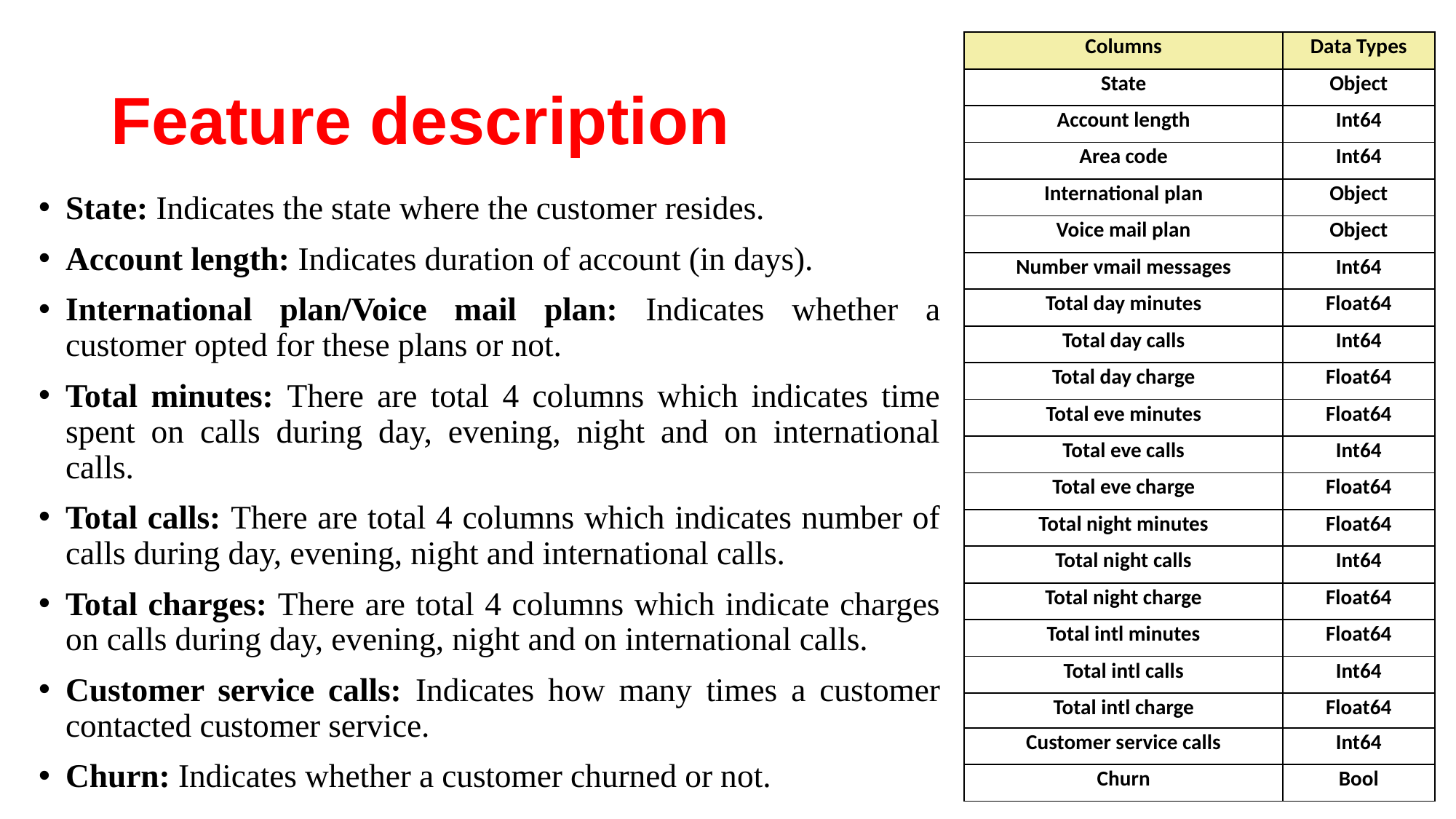

| Columns | Data Types |
| --- | --- |
| State | Object |
| Account length | Int64 |
| Area code | Int64 |
| International plan | Object |
| Voice mail plan | Object |
| Number vmail messages | Int64 |
| Total day minutes | Float64 |
| Total day calls | Int64 |
| Total day charge | Float64 |
| Total eve minutes | Float64 |
| Total eve calls | Int64 |
| Total eve charge | Float64 |
| Total night minutes | Float64 |
| Total night calls | Int64 |
| Total night charge | Float64 |
| Total intl minutes | Float64 |
| Total intl calls | Int64 |
| Total intl charge | Float64 |
| Customer service calls | Int64 |
| Churn | Bool |
# Feature description
State: Indicates the state where the customer resides.
Account length: Indicates duration of account (in days).
International plan/Voice mail plan: Indicates whether a customer opted for these plans or not.
Total minutes: There are total 4 columns which indicates time spent on calls during day, evening, night and on international calls.
Total calls: There are total 4 columns which indicates number of calls during day, evening, night and international calls.
Total charges: There are total 4 columns which indicate charges on calls during day, evening, night and on international calls.
Customer service calls: Indicates how many times a customer contacted customer service.
Churn: Indicates whether a customer churned or not.